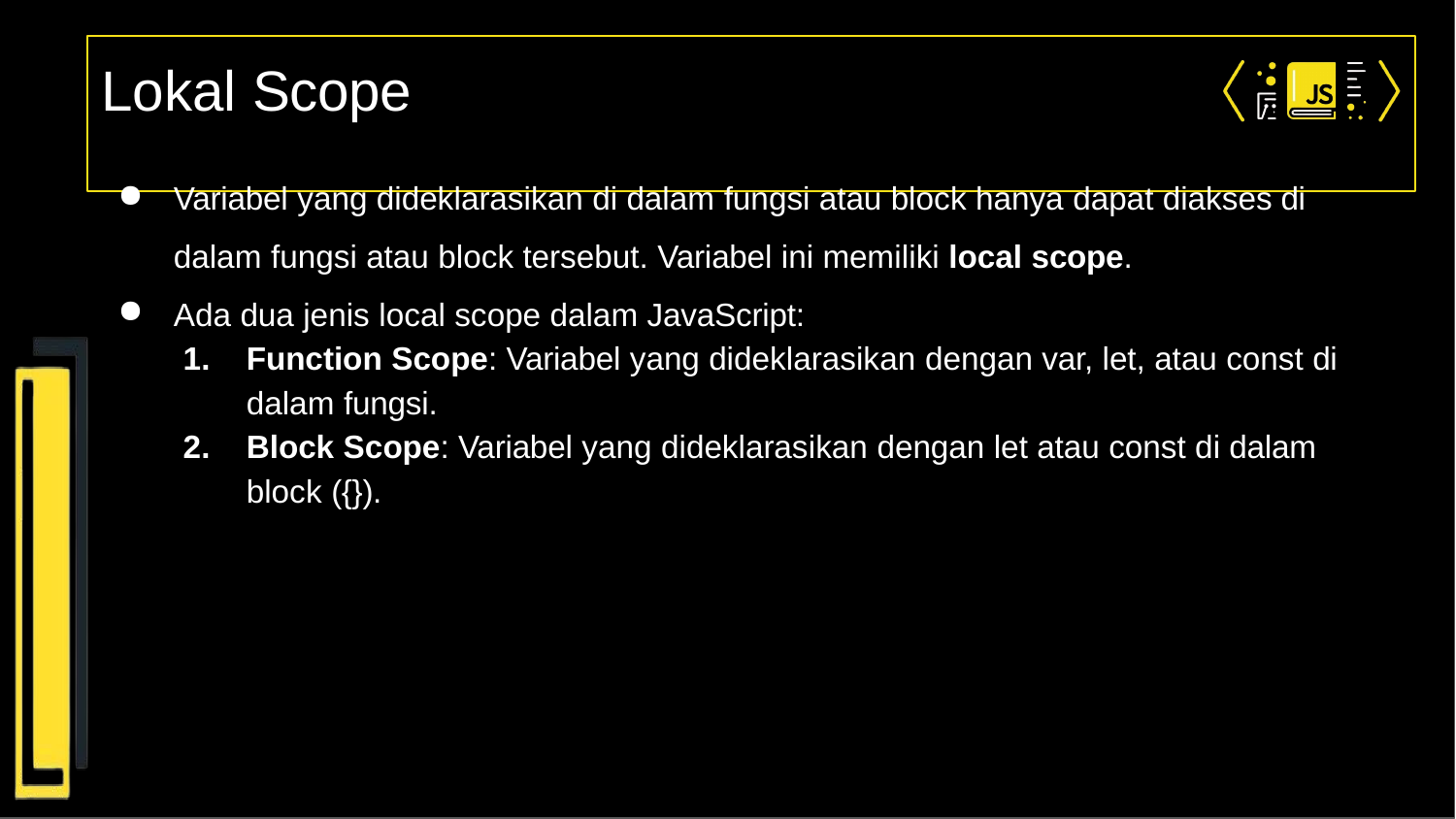

# Lokal Scope
Variabel yang dideklarasikan di dalam fungsi atau block hanya dapat diakses di dalam fungsi atau block tersebut. Variabel ini memiliki local scope.
Ada dua jenis local scope dalam JavaScript:
Function Scope: Variabel yang dideklarasikan dengan var, let, atau const di dalam fungsi.
Block Scope: Variabel yang dideklarasikan dengan let atau const di dalam block ({}).